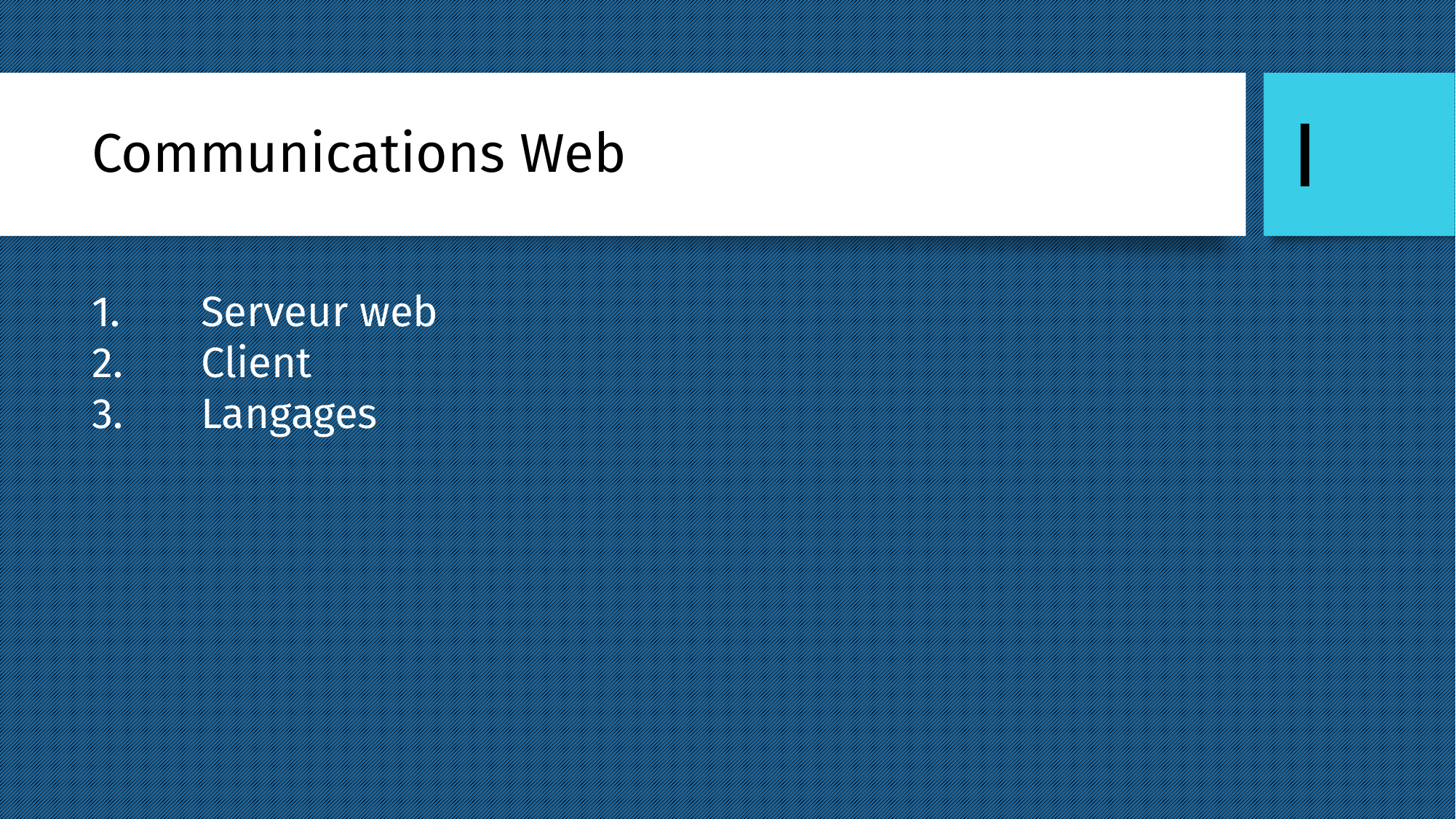

Communications Web
I
1.	Serveur web
2.	Client
3.	Langages